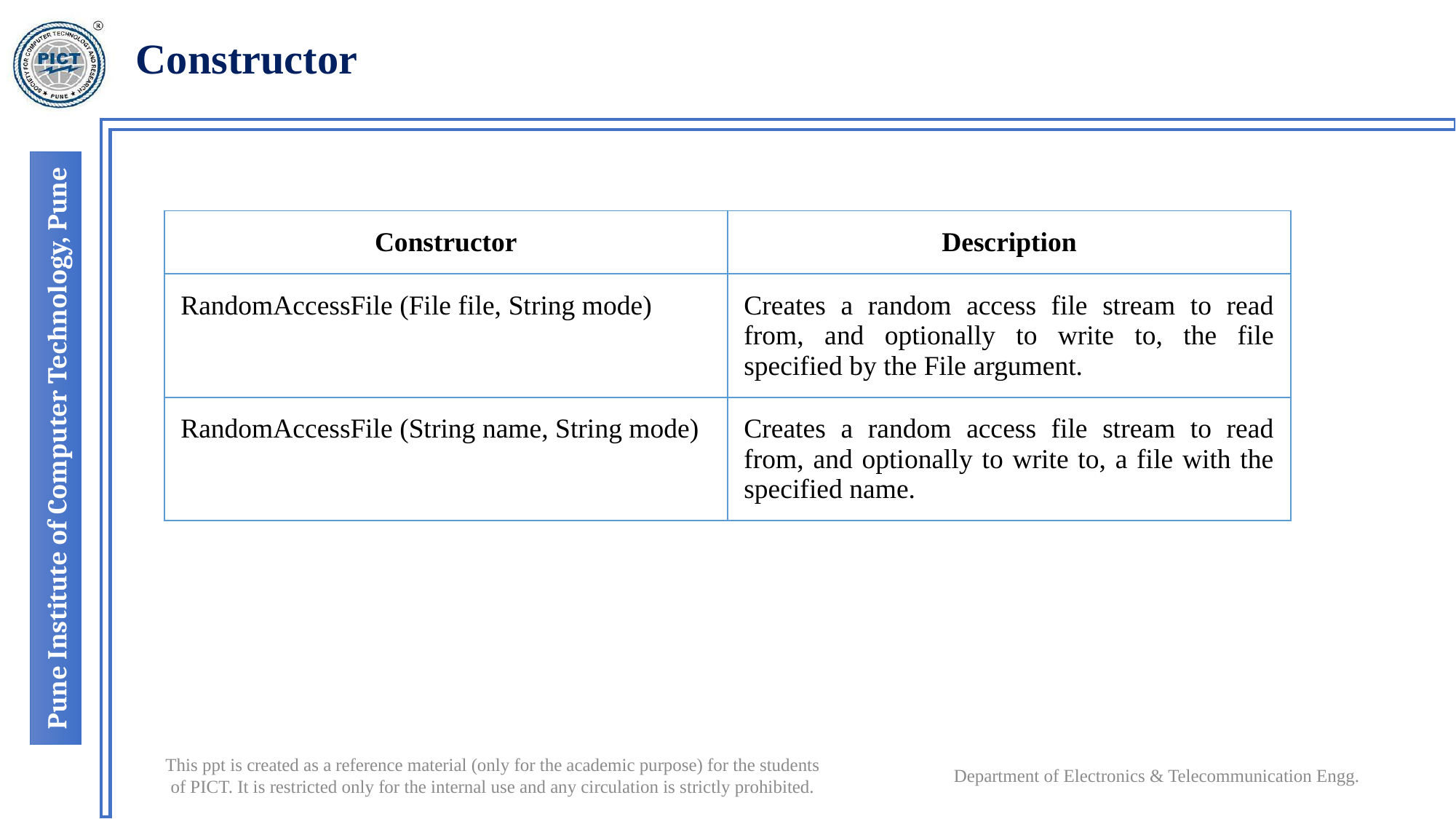

# Constructor
| Constructor | Description |
| --- | --- |
| RandomAccessFile (File file, String mode) | Creates a random access file stream to read from, and optionally to write to, the file specified by the File argument. |
| RandomAccessFile (String name, String mode) | Creates a random access file stream to read from, and optionally to write to, a file with the specified name. |
Department of Electronics & Telecommunication Engg.